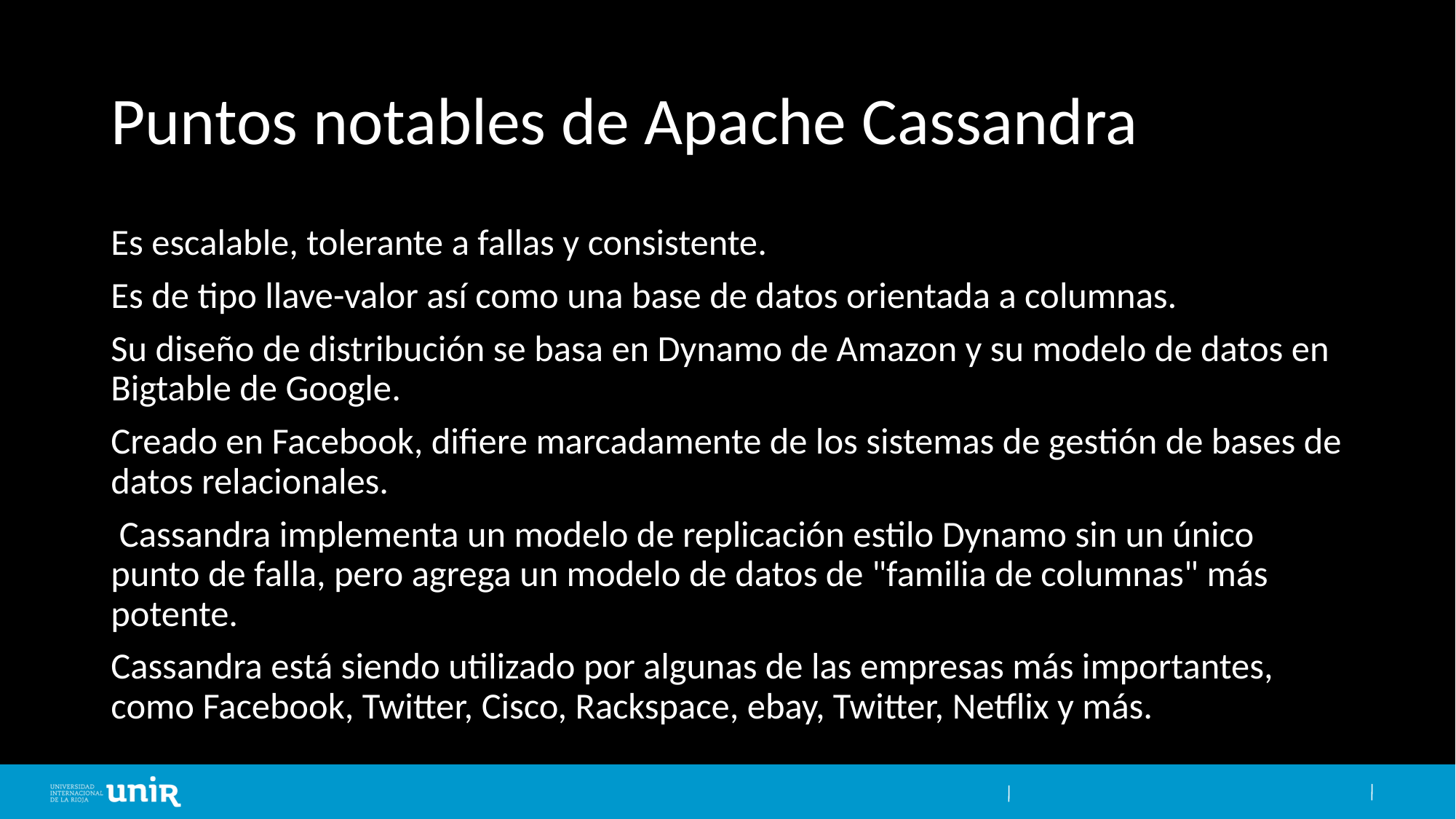

# Puntos notables de Apache Cassandra
Es escalable, tolerante a fallas y consistente.
Es de tipo llave-valor así como una base de datos orientada a columnas.
Su diseño de distribución se basa en Dynamo de Amazon y su modelo de datos en Bigtable de Google.
Creado en Facebook, difiere marcadamente de los sistemas de gestión de bases de datos relacionales.
 Cassandra implementa un modelo de replicación estilo Dynamo sin un único punto de falla, pero agrega un modelo de datos de "familia de columnas" más potente.
Cassandra está siendo utilizado por algunas de las empresas más importantes, como Facebook, Twitter, Cisco, Rackspace, ebay, Twitter, Netflix y más.